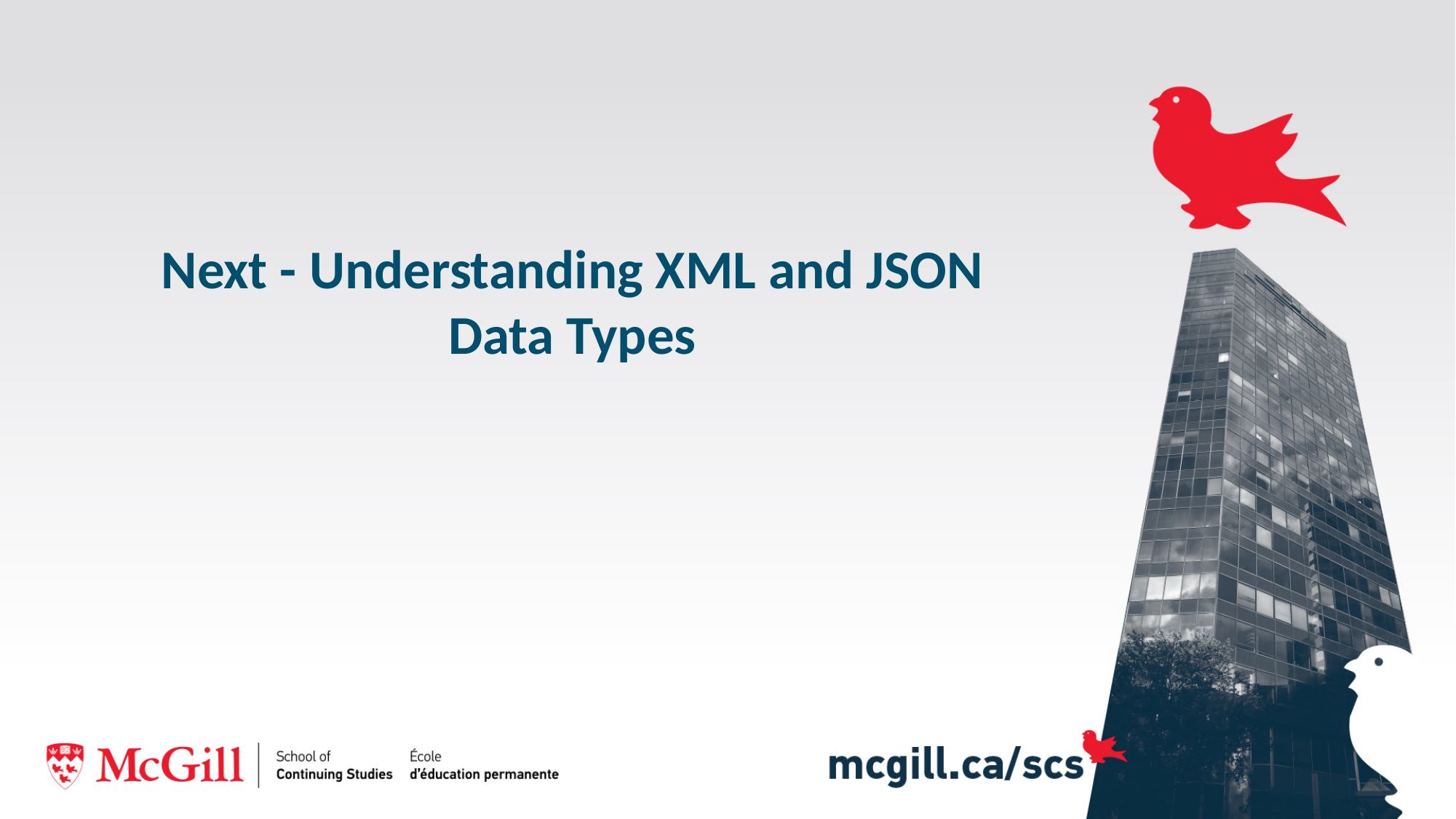

# Next - Understanding XML and JSON Data Types